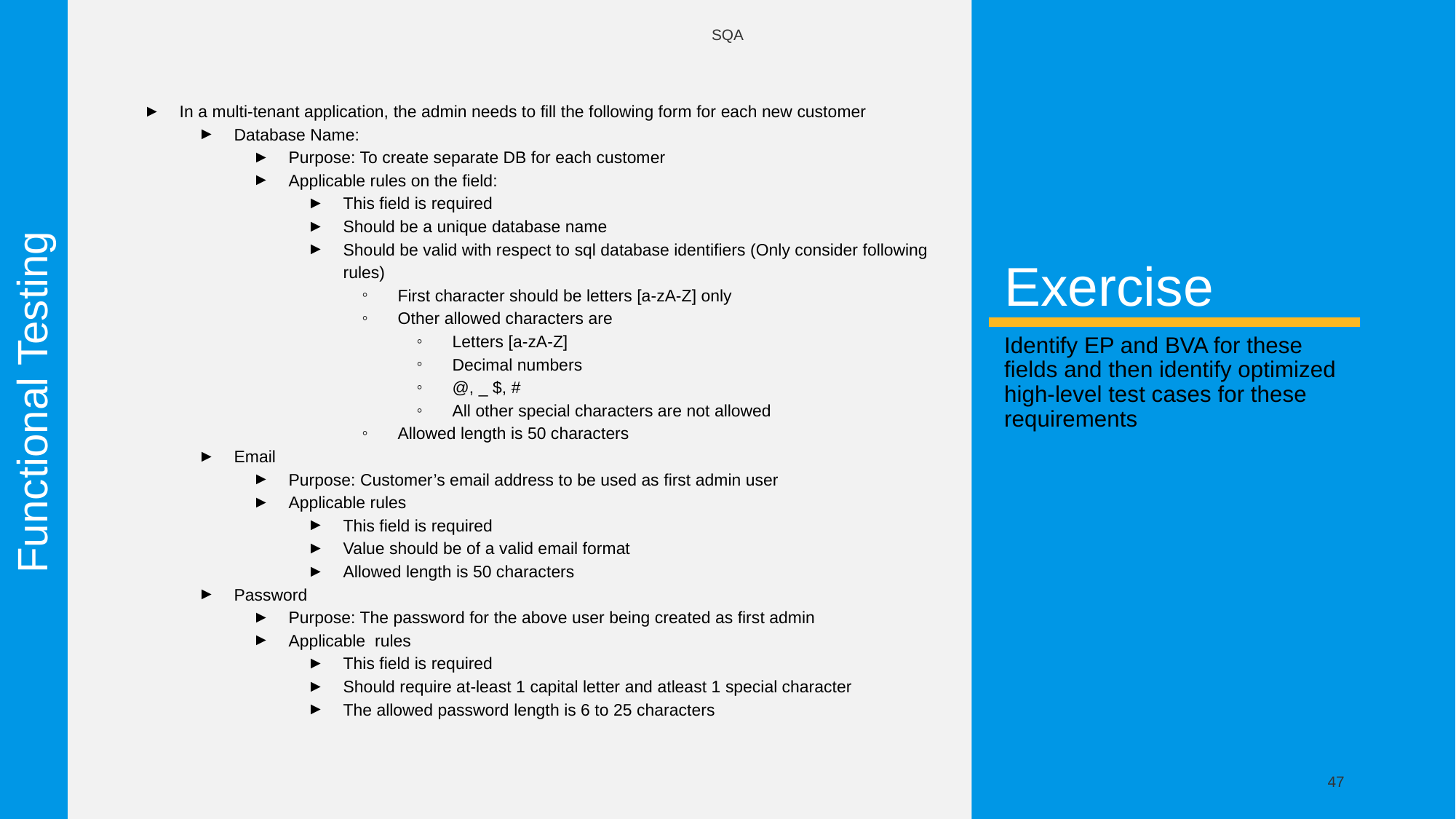

SQA
# Exercise

In a multi-tenant application, the admin needs to fill the following form for each new customer
Database Name:
Purpose: To create separate DB for each customer
Applicable rules on the field:
This field is required
Should be a unique database name
Should be valid with respect to sql database identifiers (Only consider following rules)
First character should be letters [a-zA-Z] only
Other allowed characters are
Letters [a-zA-Z]
Decimal numbers
@, _ $, #
All other special characters are not allowed
Allowed length is 50 characters
Email
Purpose: Customer’s email address to be used as first admin user
Applicable rules
This field is required
Value should be of a valid email format
Allowed length is 50 characters
Password
Purpose: The password for the above user being created as first admin
Applicable  rules
This field is required
Should require at-least 1 capital letter and atleast 1 special character
The allowed password length is 6 to 25 characters
Identify EP and BVA for these fields and then identify optimized high-level test cases for these requirements
Functional Testing
47